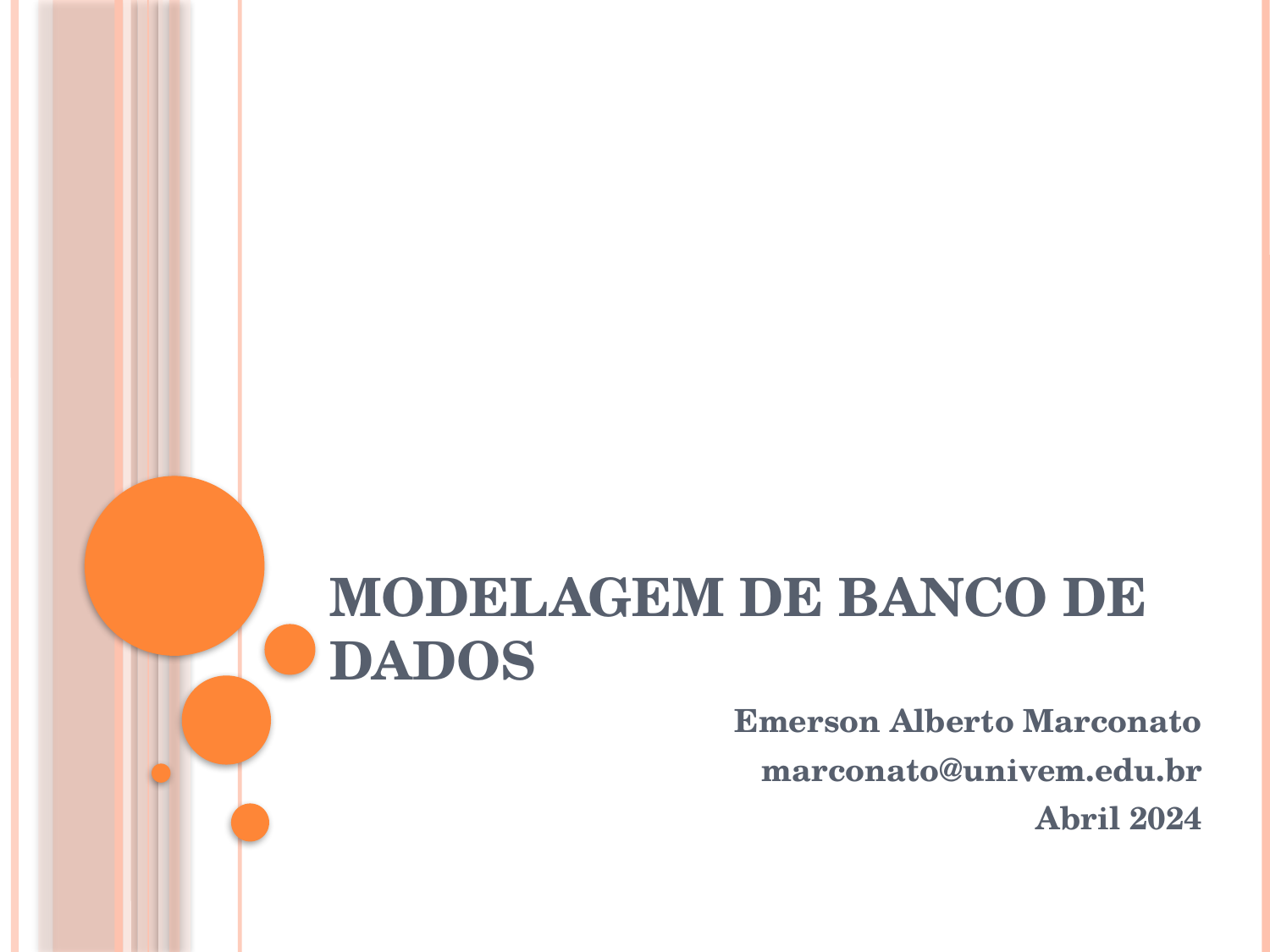

# Modelagem de Banco de Dados
Emerson Alberto Marconato
marconato@univem.edu.br
Abril 2024